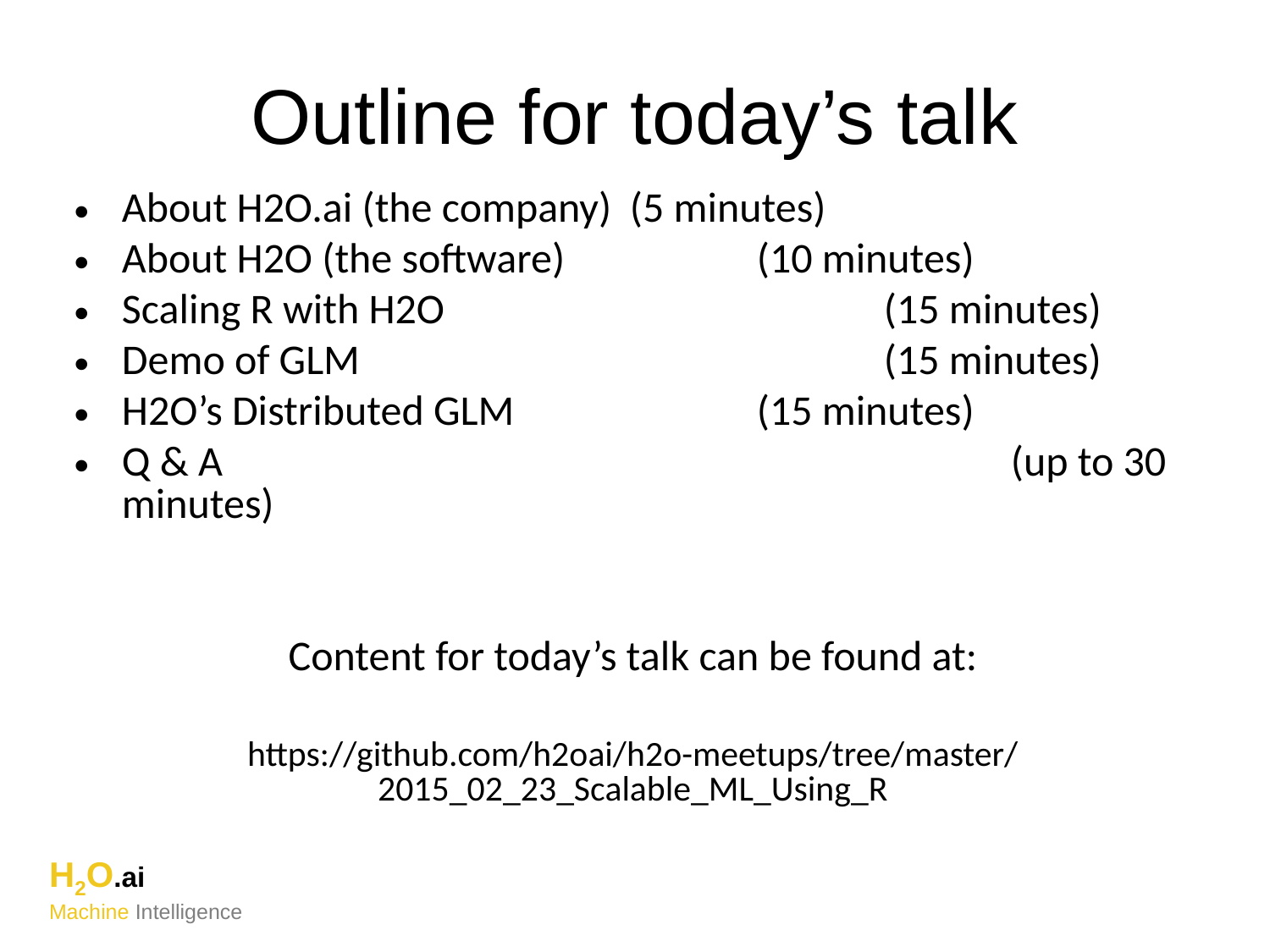

# Outline for today’s talk
About H2O.ai (the company) 	(5 minutes)
About H2O (the software) 		(10 minutes)
Scaling R with H2O				(15 minutes)
Demo of GLM 					(15 minutes)
H2O’s Distributed GLM 		(15 minutes)
Q & A 							(up to 30 minutes)

Content for today’s talk can be found at:

https://github.com/h2oai/h2o-meetups/tree/master/2015_02_23_Scalable_ML_Using_R
H2O.ai
Machine Intelligence